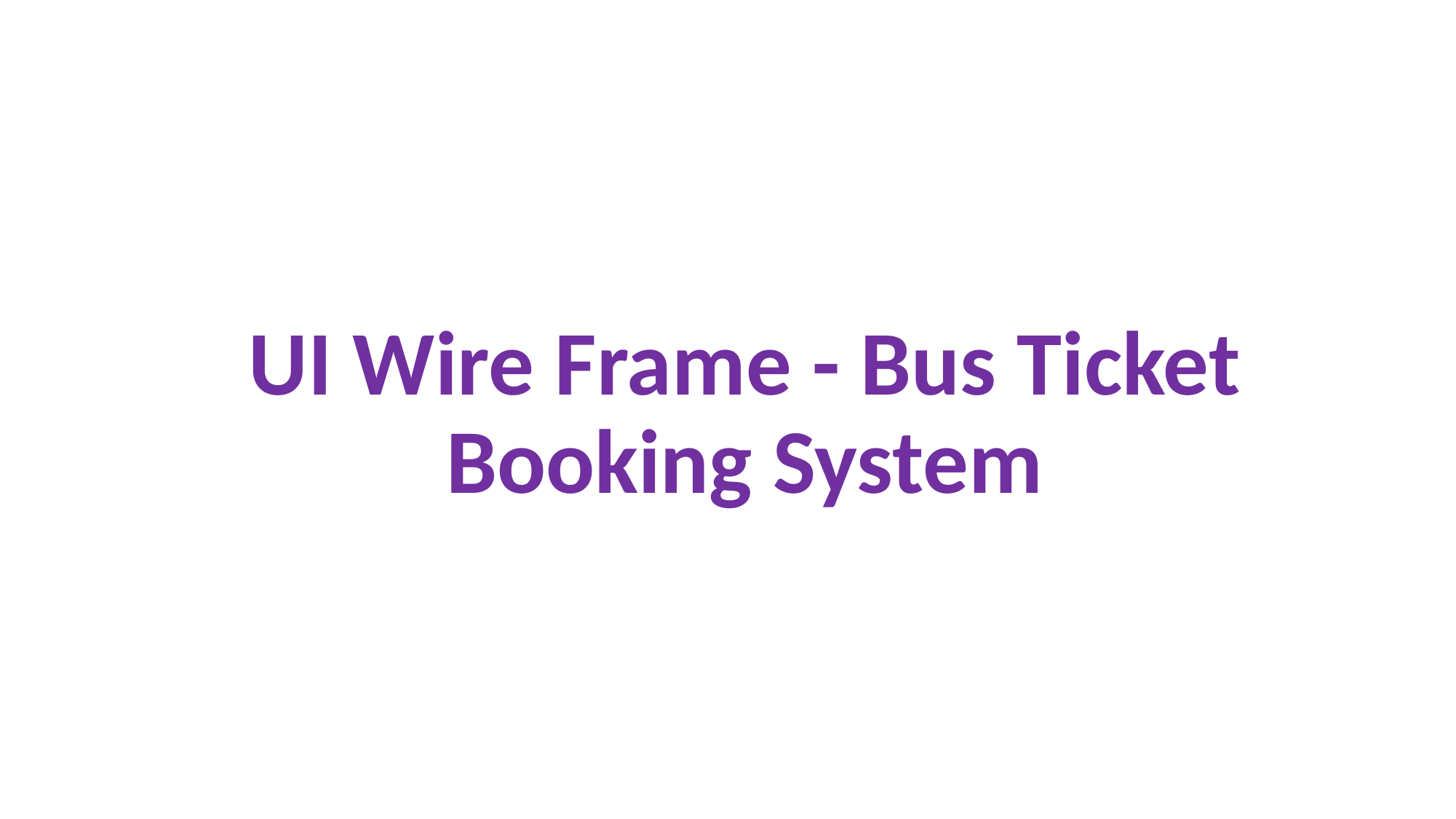

# UI Wire Frame - Bus Ticket Booking System